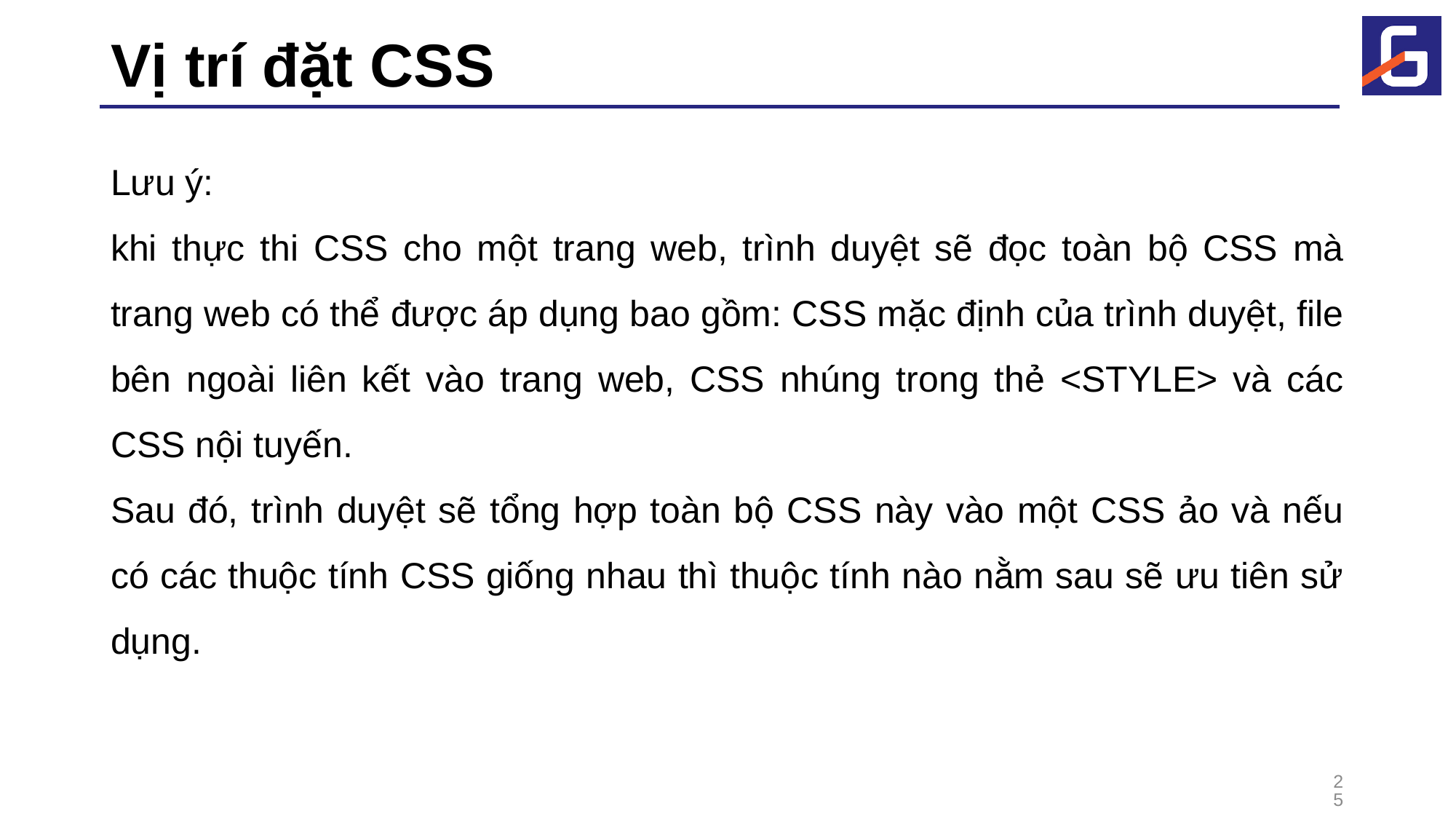

# Vị trí đặt CSS
Lưu ý:
khi thực thi CSS cho một trang web, trình duyệt sẽ đọc toàn bộ CSS mà trang web có thể được áp dụng bao gồm: CSS mặc định của trình duyệt, file bên ngoài liên kết vào trang web, CSS nhúng trong thẻ <STYLE> và các CSS nội tuyến.
Sau đó, trình duyệt sẽ tổng hợp toàn bộ CSS này vào một CSS ảo và nếu có các thuộc tính CSS giống nhau thì thuộc tính nào nằm sau sẽ ưu tiên sử dụng.
25